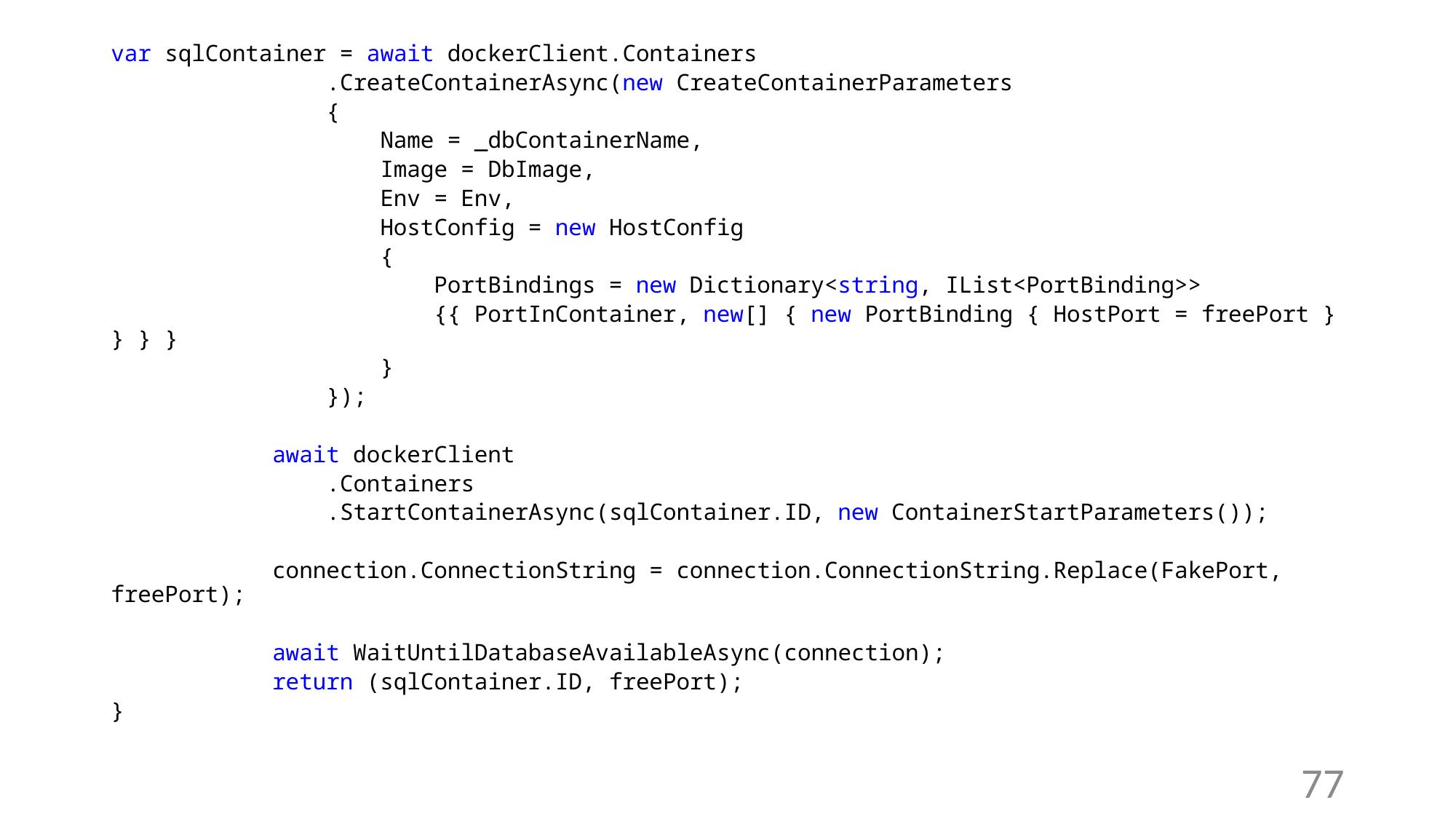

var sqlContainer = await dockerClient.Containers
                .CreateContainerAsync(new CreateContainerParameters
                {
                    Name = _dbContainerName,
                    Image = DbImage,
                    Env = Env,
                    HostConfig = new HostConfig
                    {
                        PortBindings = new Dictionary<string, IList<PortBinding>>
                        {{ PortInContainer, new[] { new PortBinding { HostPort = freePort } } } }
                    }
                });

            await dockerClient
                .Containers
                .StartContainerAsync(sqlContainer.ID, new ContainerStartParameters());

            connection.ConnectionString = connection.ConnectionString.Replace(FakePort, freePort);

            await WaitUntilDatabaseAvailableAsync(connection);
            return (sqlContainer.ID, freePort);
}

77